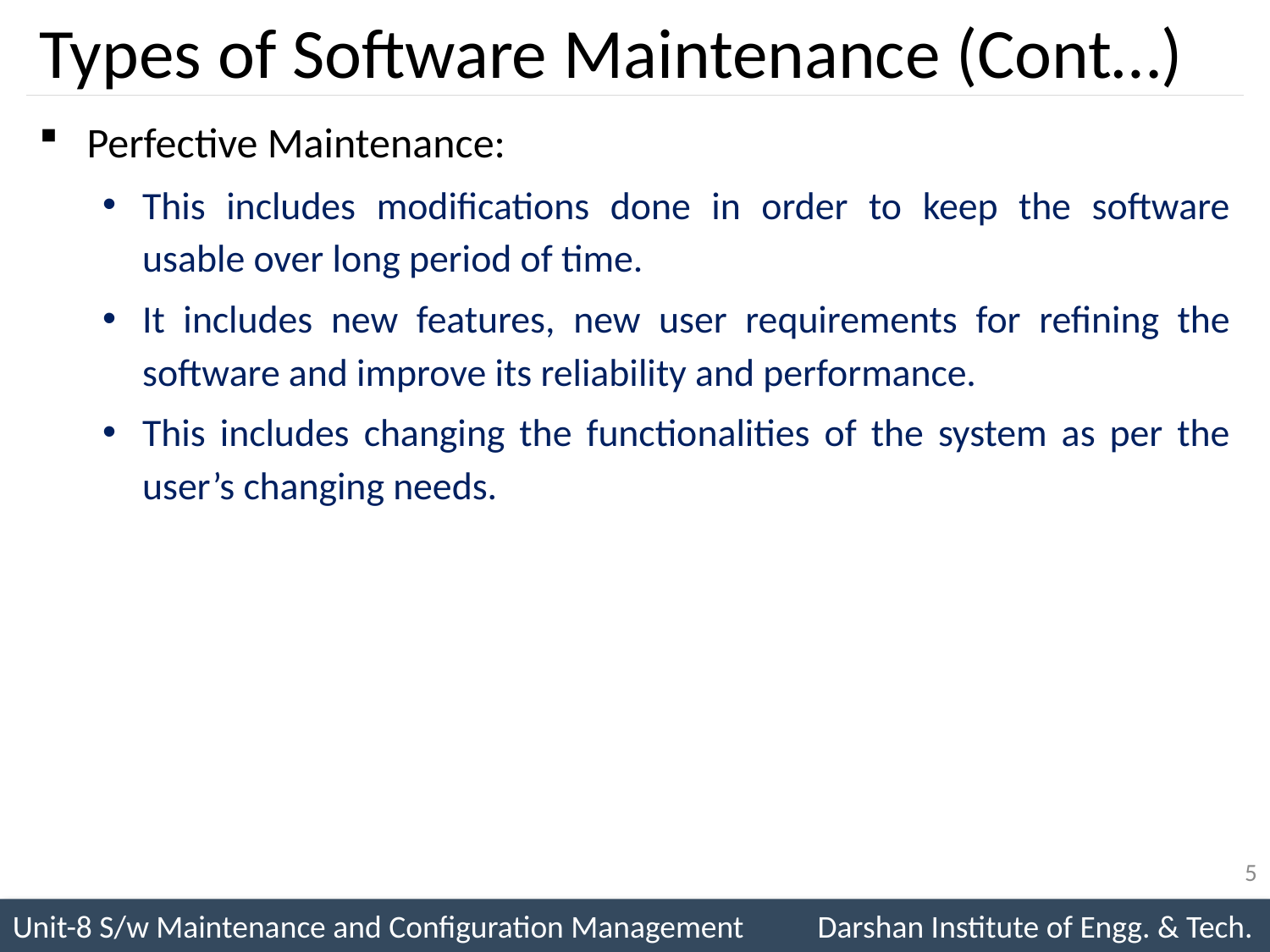

# Types of Software Maintenance (Cont…)
Perfective Maintenance:
This includes modifications done in order to keep the software usable over long period of time.
It includes new features, new user requirements for refining the software and improve its reliability and performance.
This includes changing the functionalities of the system as per the user’s changing needs.
5